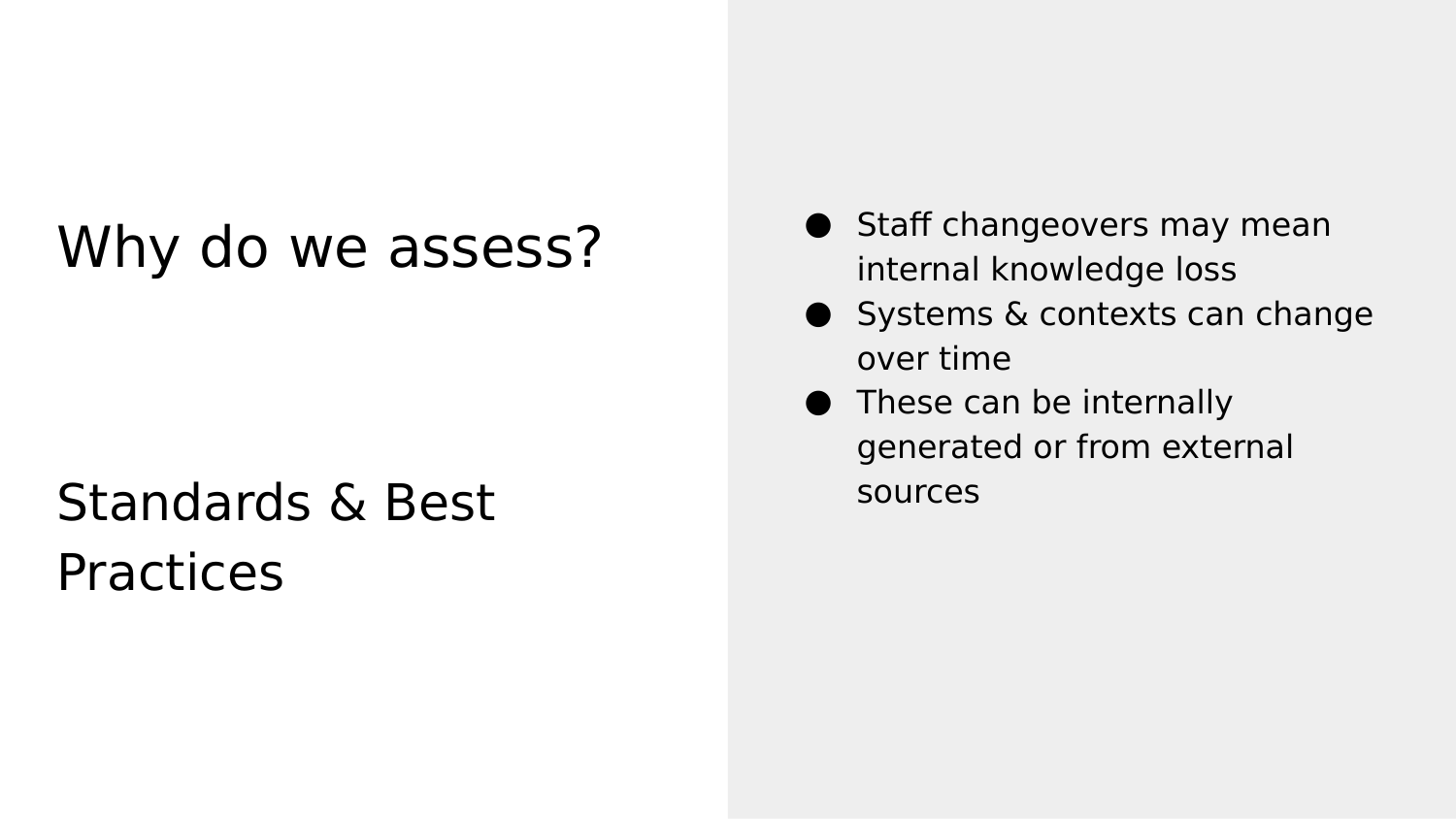

Staff changeovers may mean internal knowledge loss
Systems & contexts can change over time
These can be internally generated or from external sources
# Why do we assess?
Standards & Best Practices